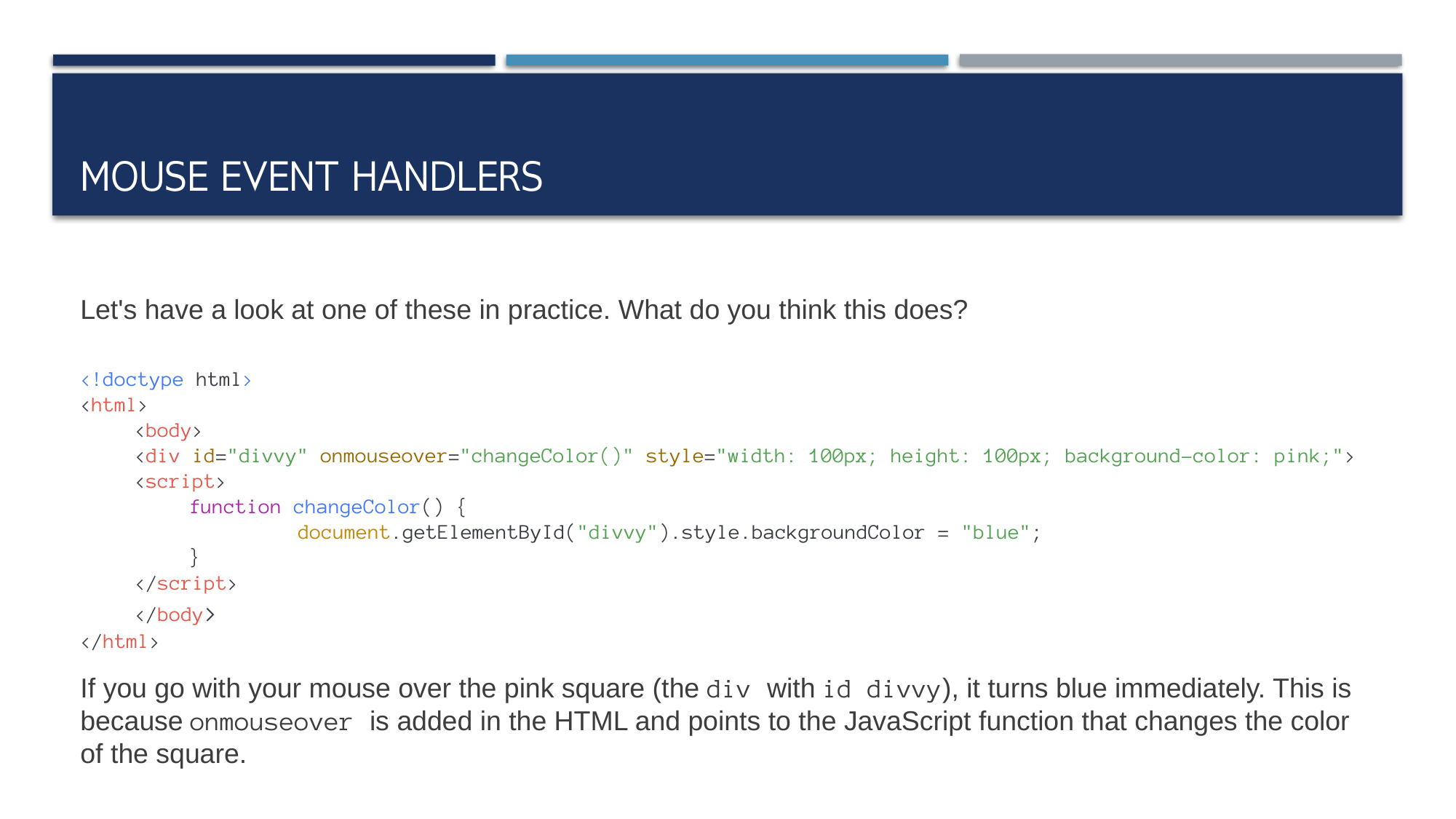

# Mouse event handlers

Let's have a look at one of these in practice. What do you think this does?

If you go with your mouse over the pink square (the div with id divvy), it turns blue immediately. This is because onmouseover is added in the HTML and points to the JavaScript function that changes the color of the square.
<!doctype html>
<html>
<body>
<div id="divvy" onmouseover="changeColor()" style="width: 100px; height: 100px; background-color: pink;">
<script>
function changeColor() {
	document.getElementById("divvy").style.backgroundColor = "blue";
}
</script>
</body>
</html>